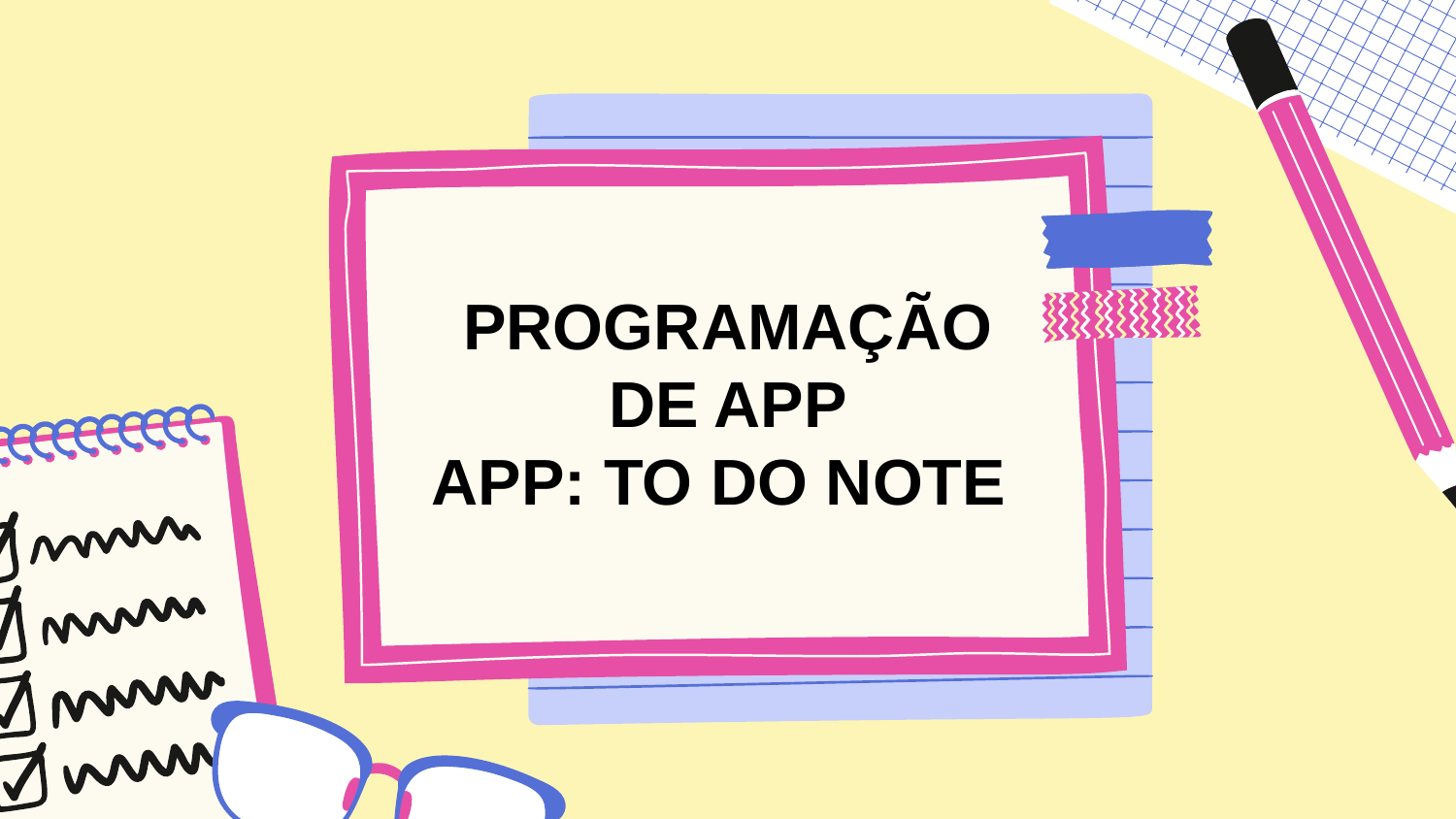

PROGRAMAÇÃO DE APP
APP: TO DO NOTE